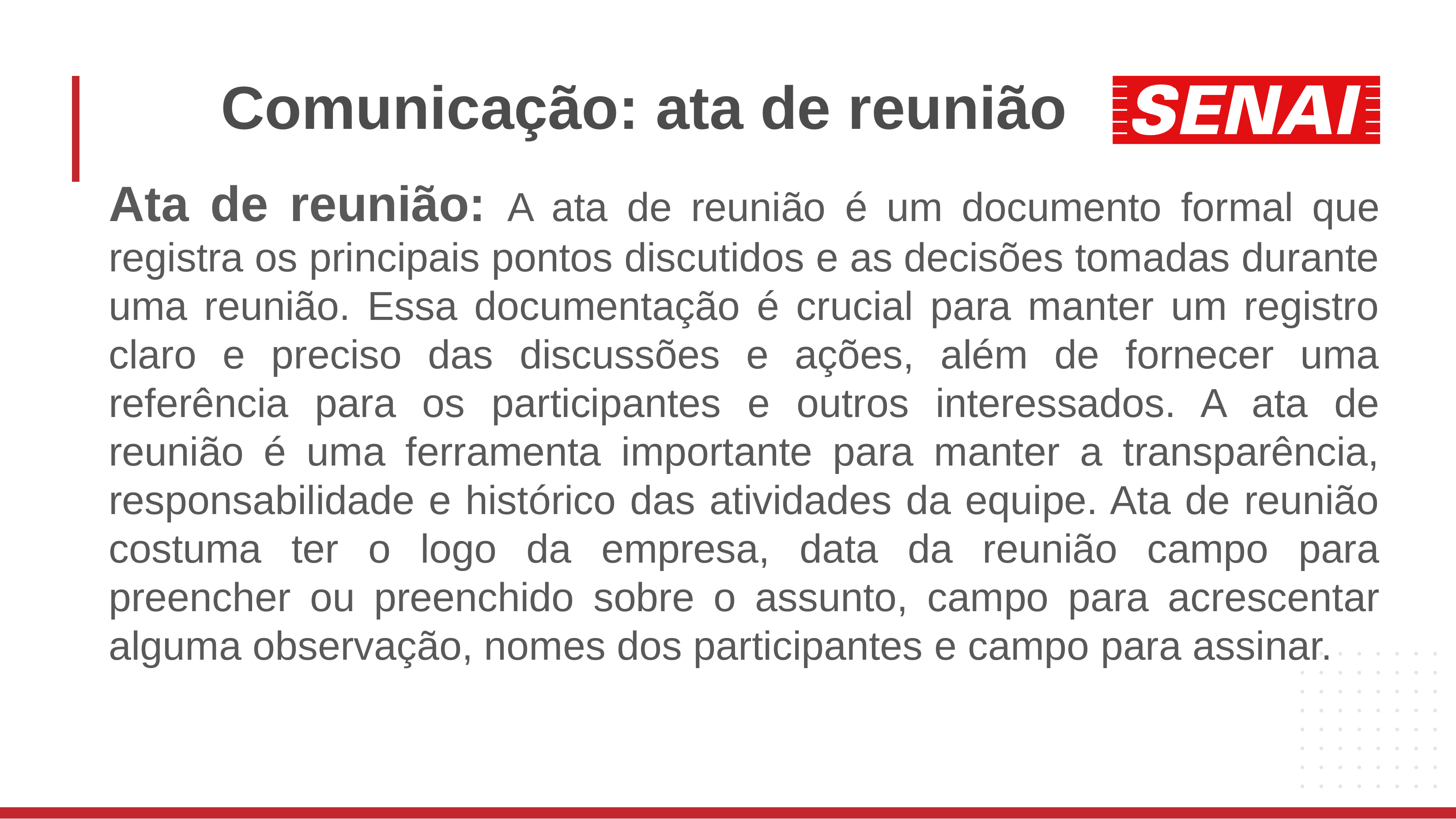

# Comunicação: ata de reunião

Ata de reunião: A ata de reunião é um documento formal que registra os principais pontos discutidos e as decisões tomadas durante uma reunião. Essa documentação é crucial para manter um registro claro e preciso das discussões e ações, além de fornecer uma referência para os participantes e outros interessados. A ata de reunião é uma ferramenta importante para manter a transparência, responsabilidade e histórico das atividades da equipe. Ata de reunião costuma ter o logo da empresa, data da reunião campo para preencher ou preenchido sobre o assunto, campo para acrescentar alguma observação, nomes dos participantes e campo para assinar.